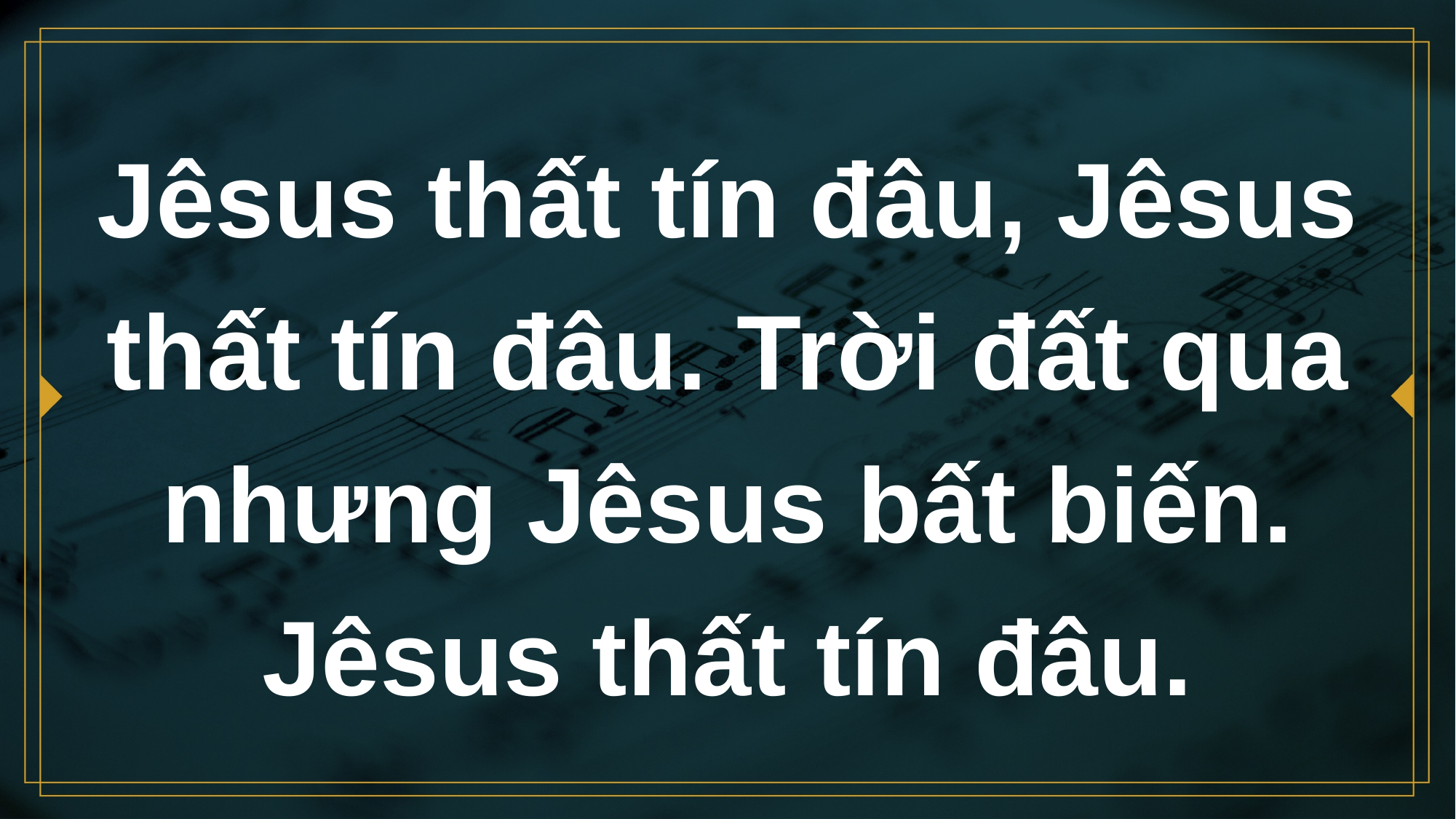

# Jêsus thất tín đâu, Jêsus thất tín đâu. Trời đất qua nhưng Jêsus bất biến. Jêsus thất tín đâu.